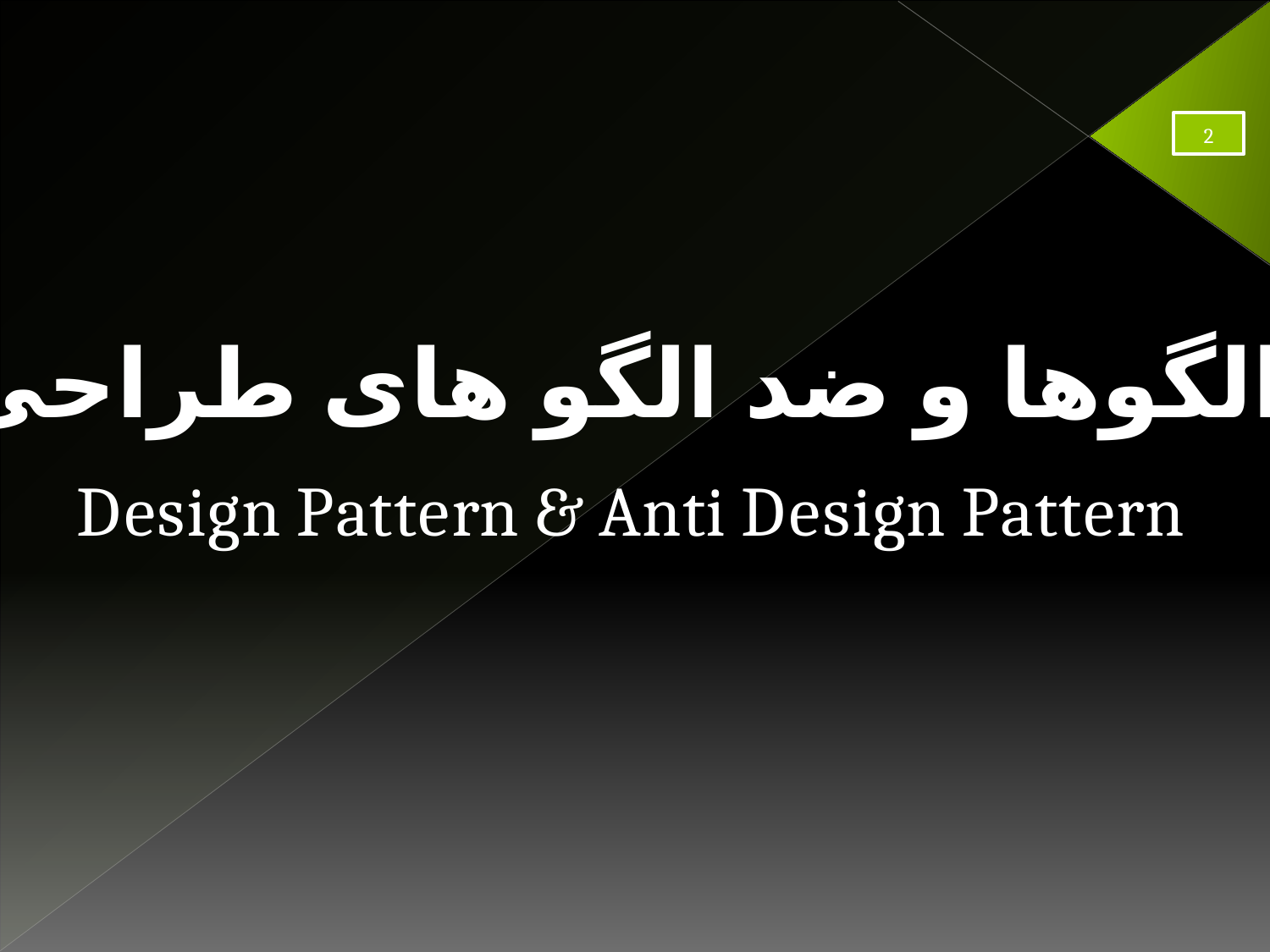

2
الگوها و ضد الگو های طراحی
Design Pattern & Anti Design Pattern